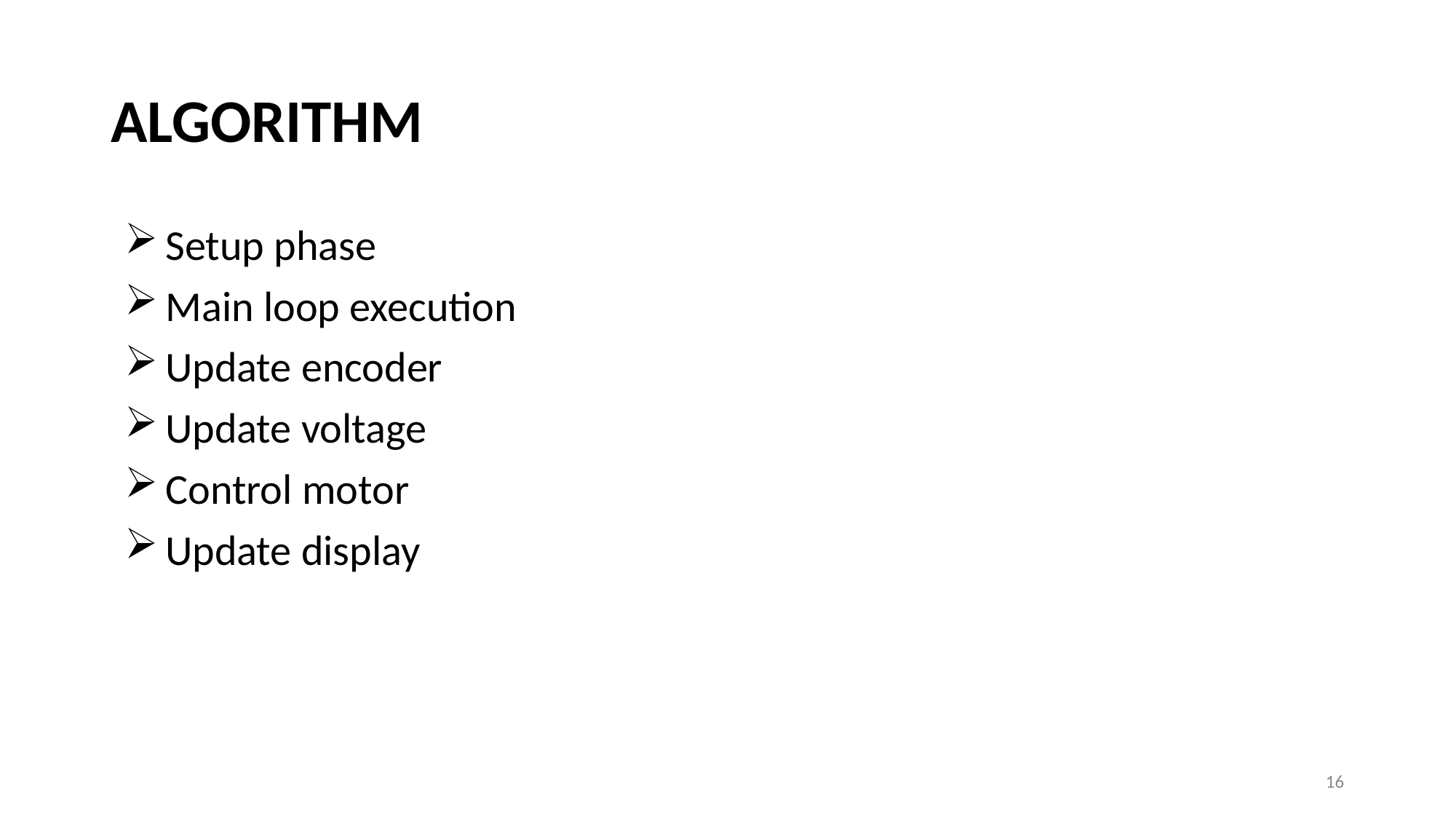

# ALGORITHM
Setup phase
Main loop execution
Update encoder
Update voltage
Control motor
Update display
16